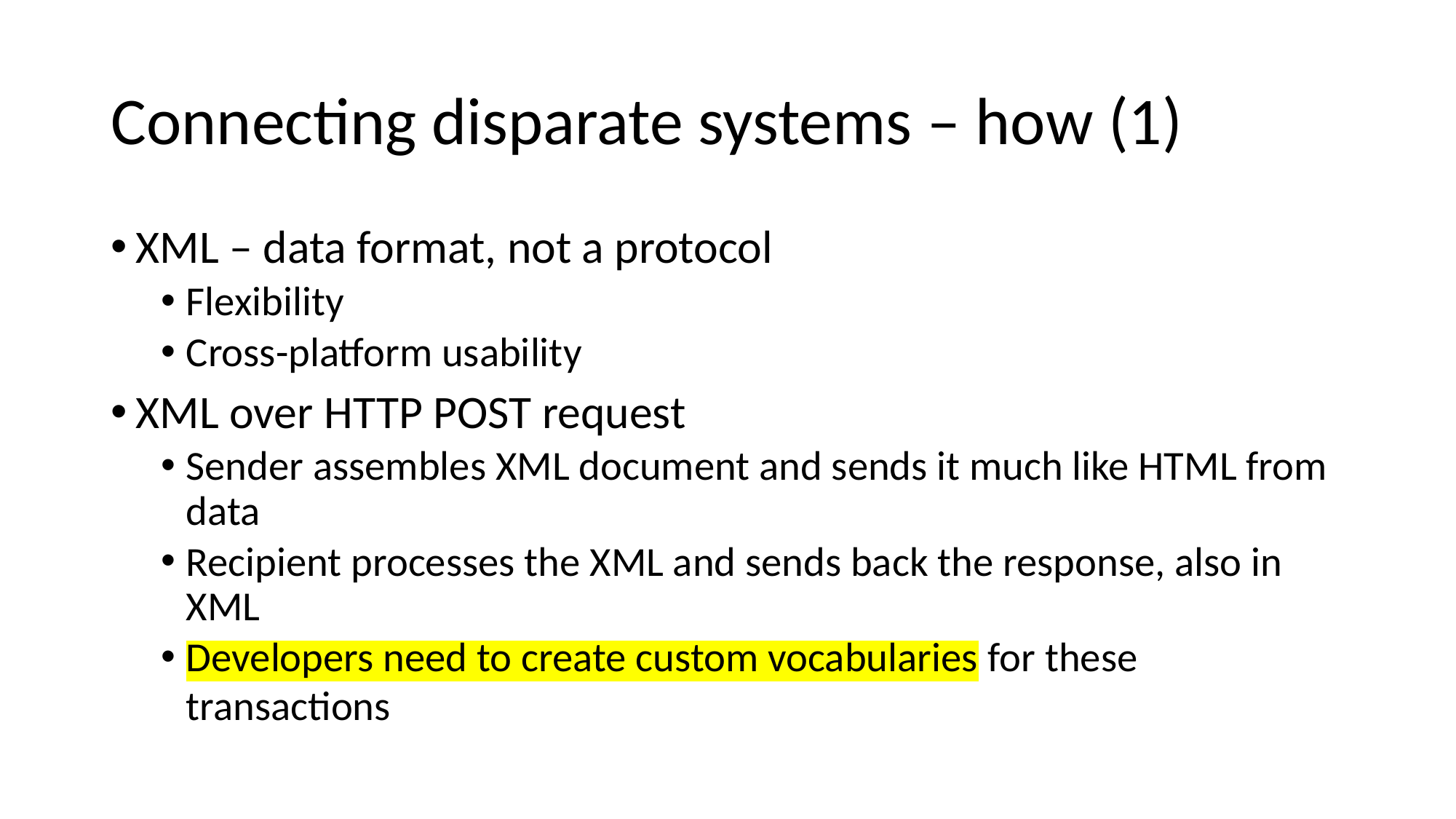

# Connecting disparate systems – how (1)
XML – data format, not a protocol
Flexibility
Cross-platform usability
XML over HTTP POST request
Sender assembles XML document and sends it much like HTML from data
Recipient processes the XML and sends back the response, also in XML
Developers need to create custom vocabularies for these transactions